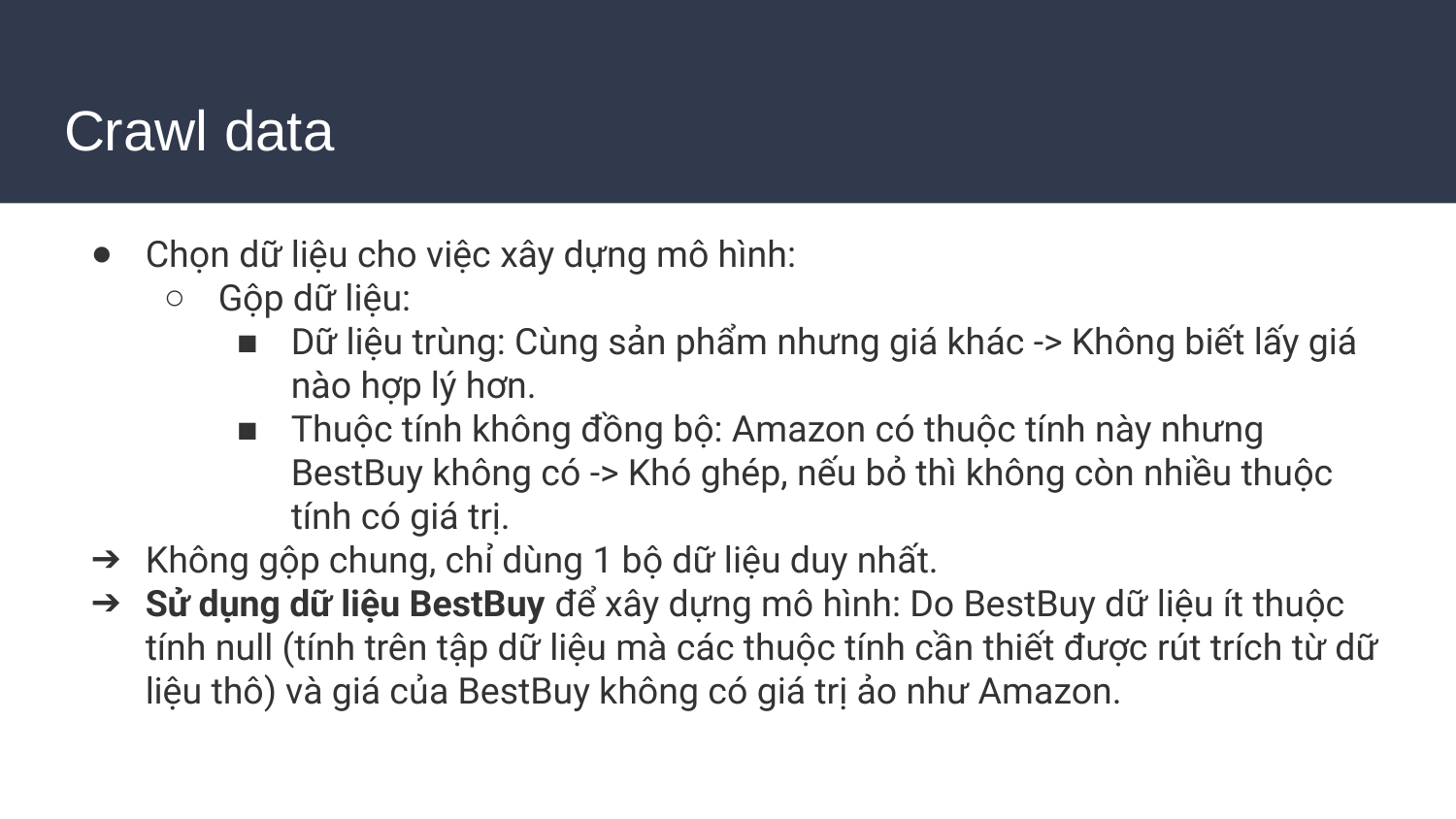

# Crawl data
Chọn dữ liệu cho việc xây dựng mô hình:
Gộp dữ liệu:
Dữ liệu trùng: Cùng sản phẩm nhưng giá khác -> Không biết lấy giá nào hợp lý hơn.
Thuộc tính không đồng bộ: Amazon có thuộc tính này nhưng BestBuy không có -> Khó ghép, nếu bỏ thì không còn nhiều thuộc tính có giá trị.
Không gộp chung, chỉ dùng 1 bộ dữ liệu duy nhất.
Sử dụng dữ liệu BestBuy để xây dựng mô hình: Do BestBuy dữ liệu ít thuộc tính null (tính trên tập dữ liệu mà các thuộc tính cần thiết được rút trích từ dữ liệu thô) và giá của BestBuy không có giá trị ảo như Amazon.